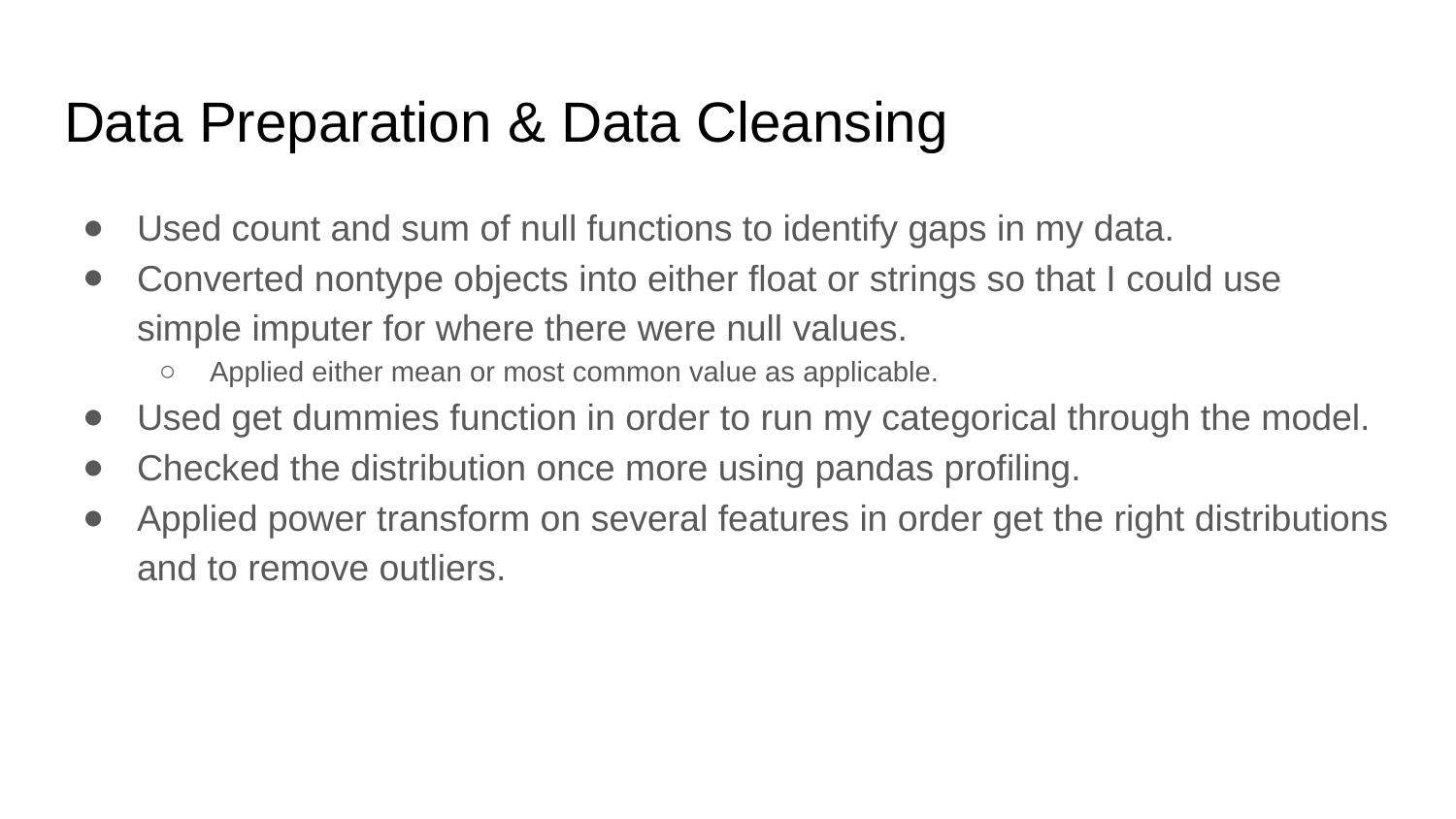

# Data Preparation & Data Cleansing
Used count and sum of null functions to identify gaps in my data.
Converted nontype objects into either float or strings so that I could use simple imputer for where there were null values.
Applied either mean or most common value as applicable.
Used get dummies function in order to run my categorical through the model.
Checked the distribution once more using pandas profiling.
Applied power transform on several features in order get the right distributions and to remove outliers.